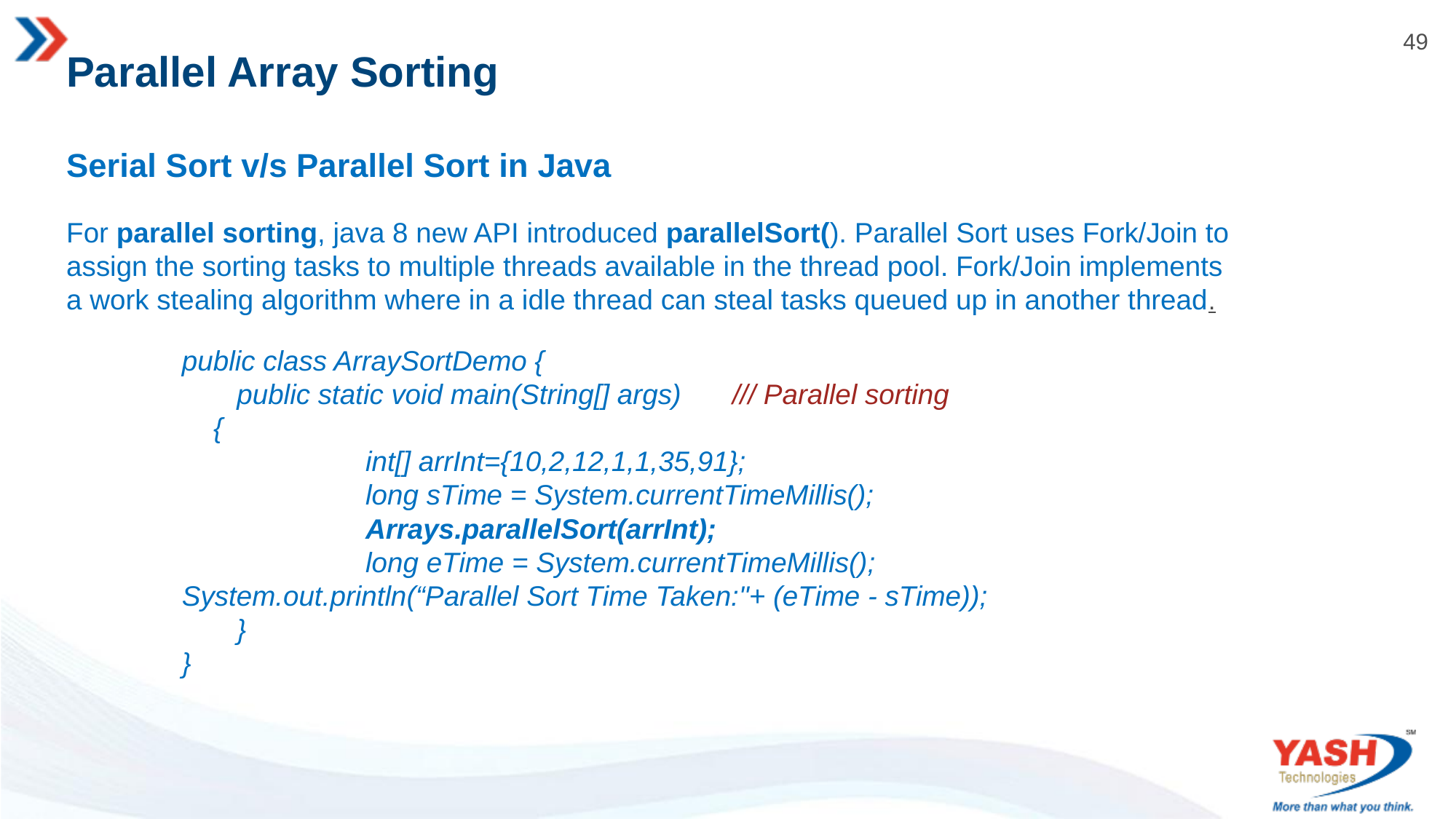

# Parallel Array Sorting
Serial Sort v/s Parallel Sort in Java

For parallel sorting, java 8 new API introduced parallelSort(). Parallel Sort uses Fork/Join to assign the sorting tasks to multiple threads available in the thread pool. Fork/Join implements a work stealing algorithm where in a idle thread can steal tasks queued up in another thread.

public class ArraySortDemo {
       public static void main(String[] args)			/// Parallel sorting
	    {
  	       	int[] arrInt={10,2,12,1,1,35,91};
  	      	long sTime = System.currentTimeMillis();
  	     	Arrays.parallelSort(arrInt);
  	    	long eTime = System.currentTimeMillis();
		System.out.println(“Parallel Sort Time Taken:"+ (eTime - sTime));
       }
}